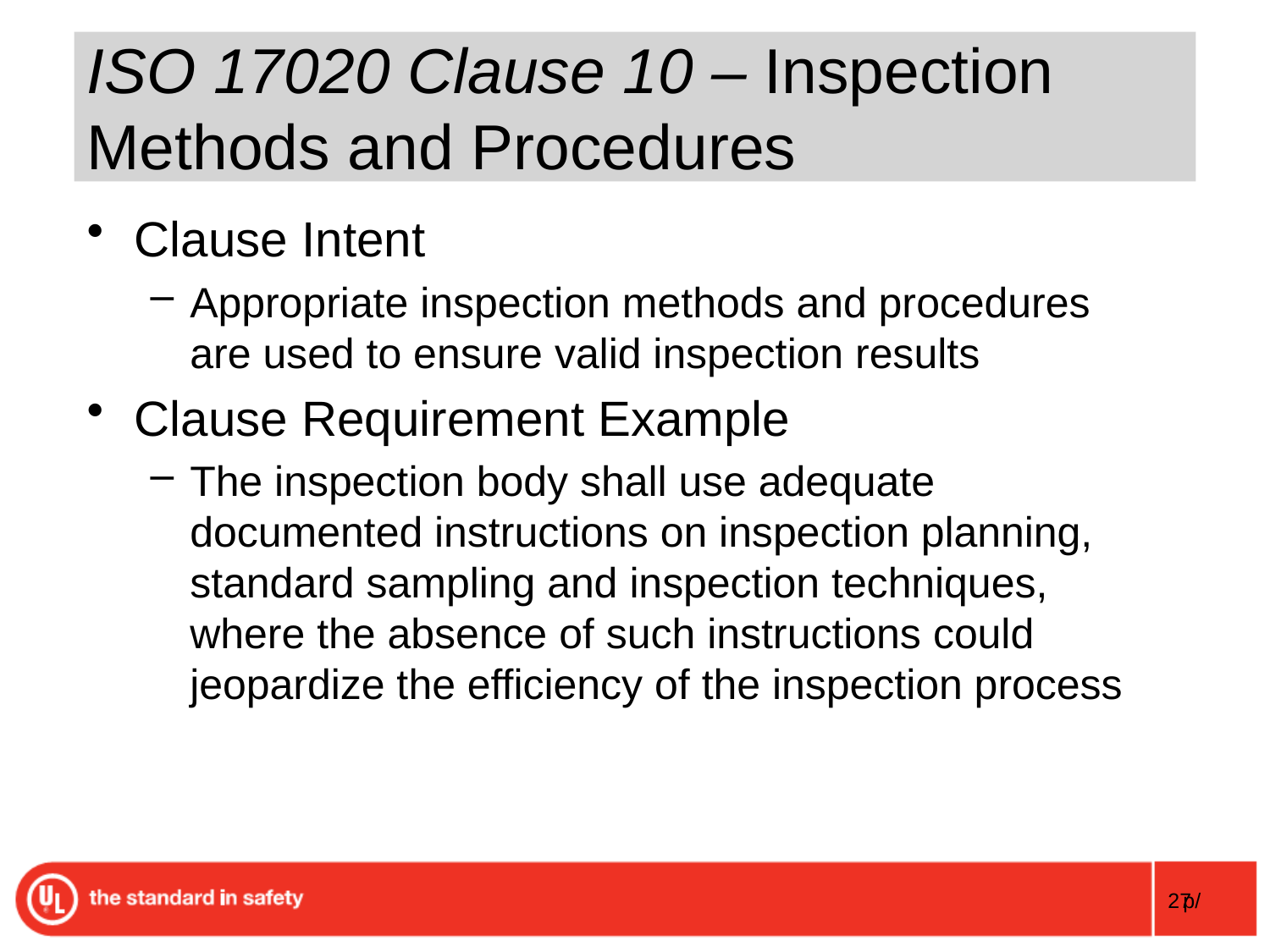

# ISO 17020 Clause 10 – Inspection Methods and Procedures
Clause Intent
Appropriate inspection methods and procedures are used to ensure valid inspection results
Clause Requirement Example
The inspection body shall use adequate documented instructions on inspection planning, standard sampling and inspection techniques, where the absence of such instructions could jeopardize the efficiency of the inspection process